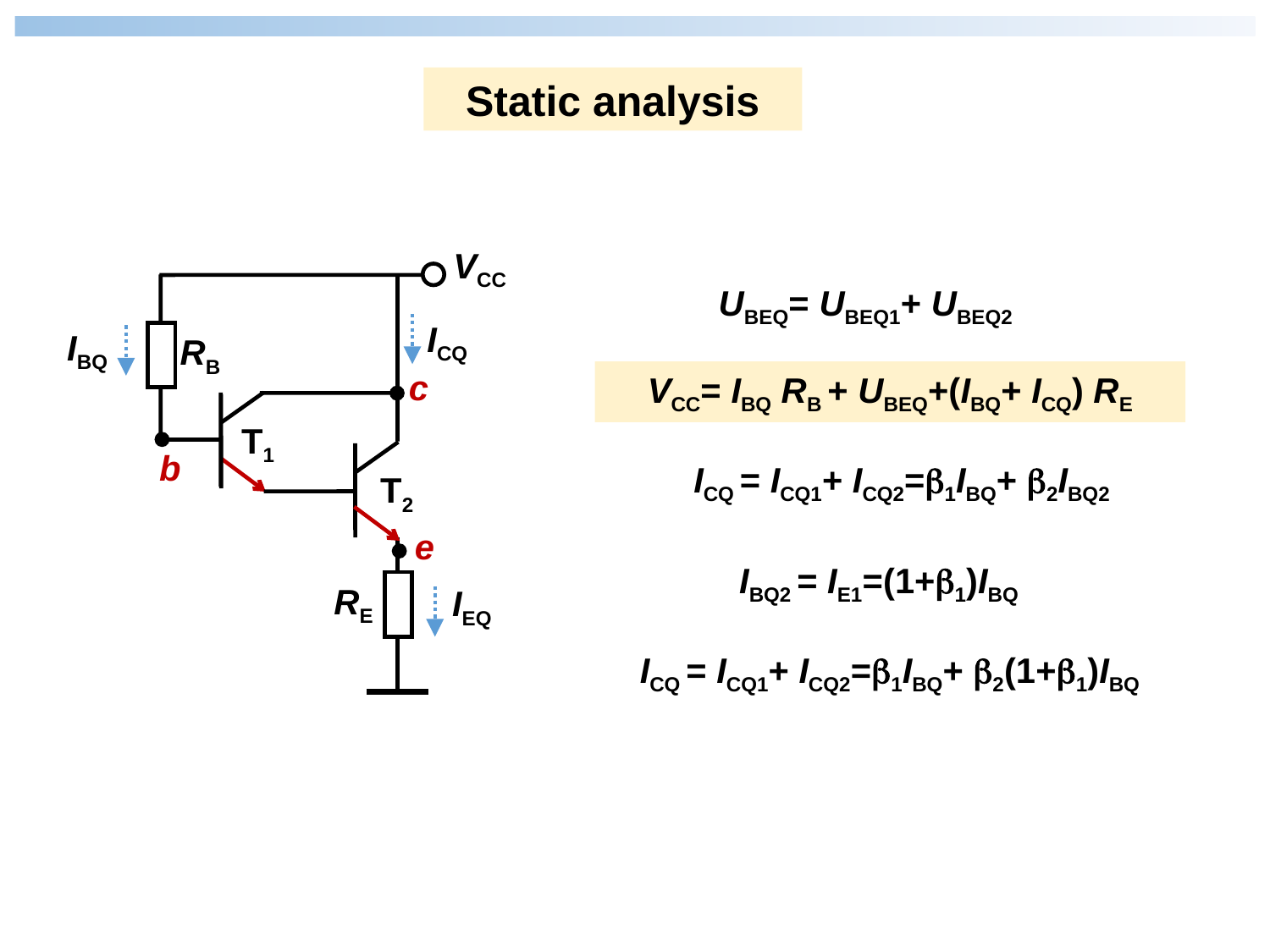

Static analysis
VCC

RB

T1
T2

RE

ICQ
IBQ
c
b
e
IEQ
UBEQ= UBEQ1+ UBEQ2
VCC= IBQ RB + UBEQ+(IBQ+ ICQ) RE
ICQ = ICQ1+ ICQ2=β1IBQ+ β2IBQ2
IBQ2 = IE1=(1+β1)IBQ
ICQ = ICQ1+ ICQ2=β1IBQ+ β2(1+β1)IBQ